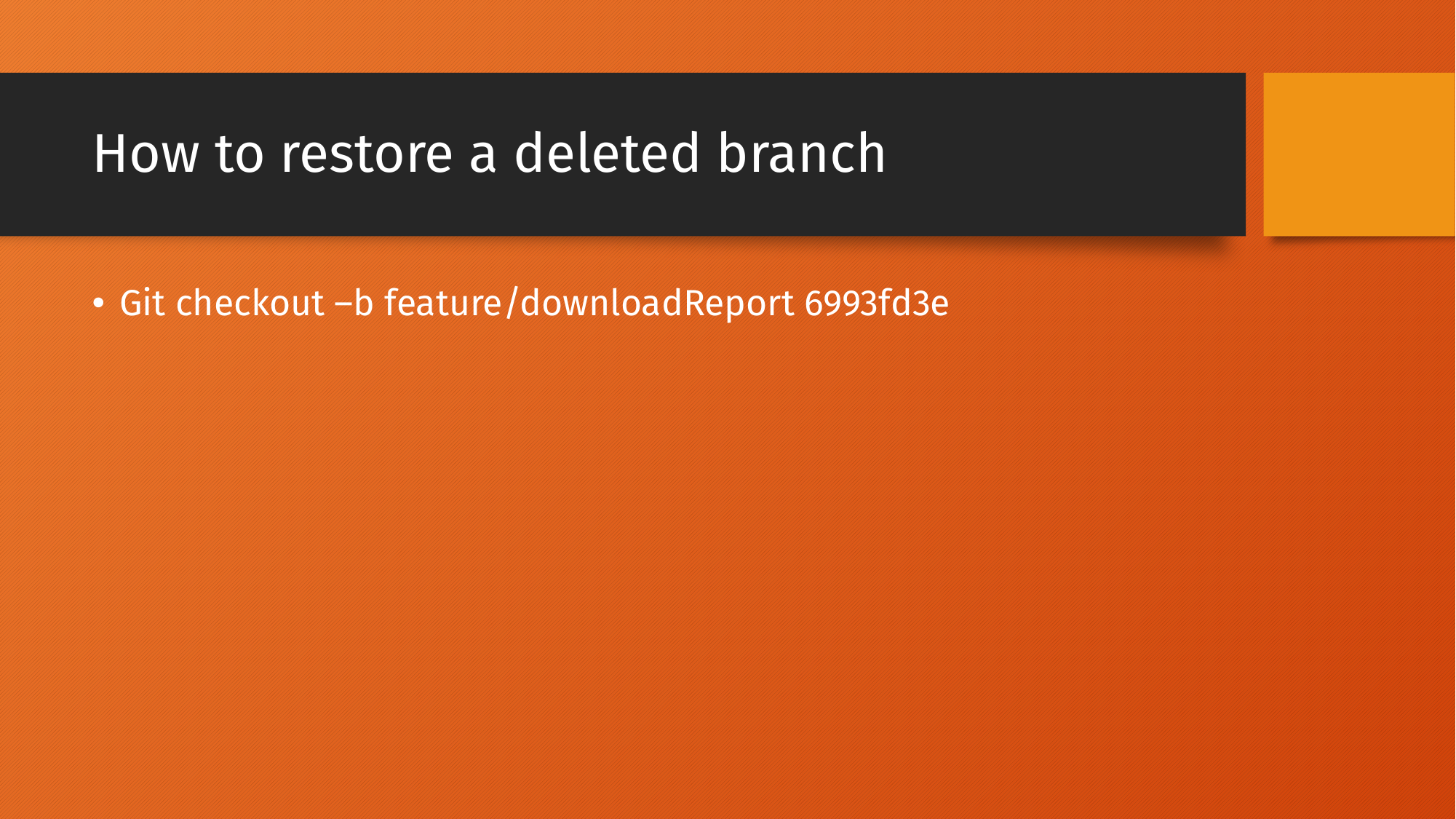

# How to restore a deleted branch
Git checkout –b feature/downloadReport 6993fd3e